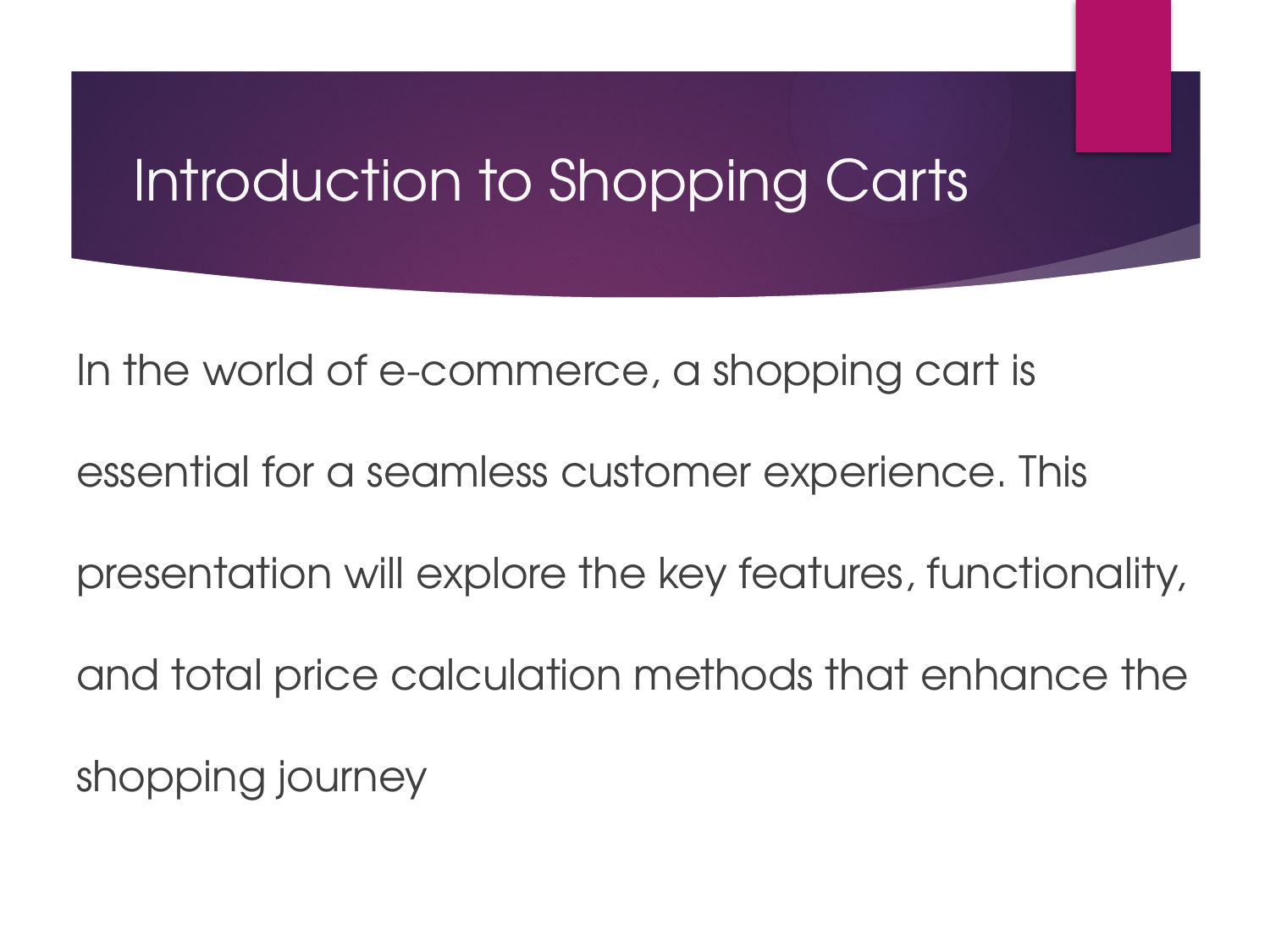

# Introduction to Shopping Carts
In the world of e-commerce, a shopping cart is essential for a seamless customer experience. This presentation will explore the key features, functionality, and total price calculation methods that enhance the shopping journey